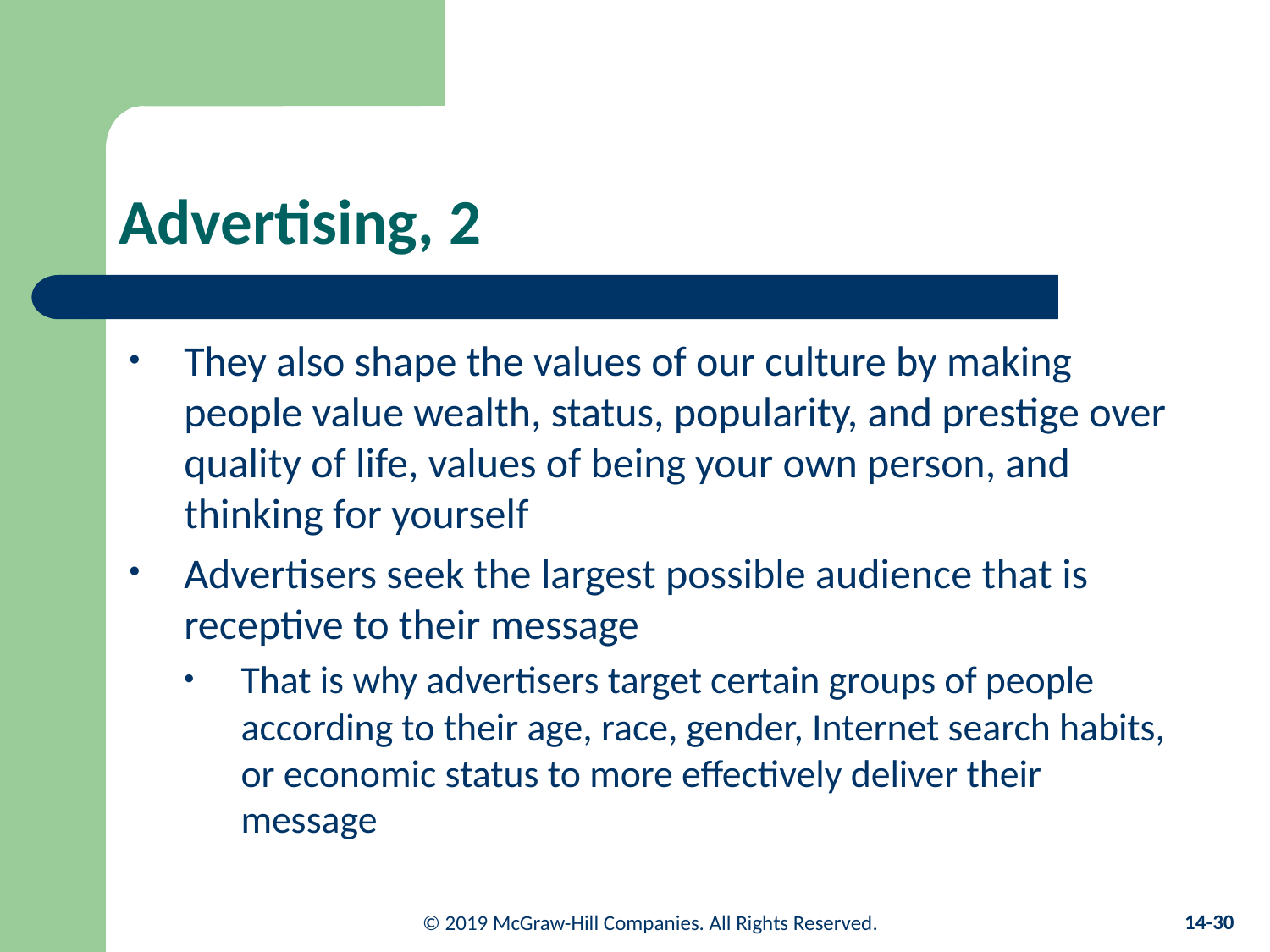

# Advertising, 2
They also shape the values of our culture by making people value wealth, status, popularity, and prestige over quality of life, values of being your own person, and thinking for yourself
Advertisers seek the largest possible audience that is receptive to their message
That is why advertisers target certain groups of people according to their age, race, gender, Internet search habits, or economic status to more effectively deliver their message